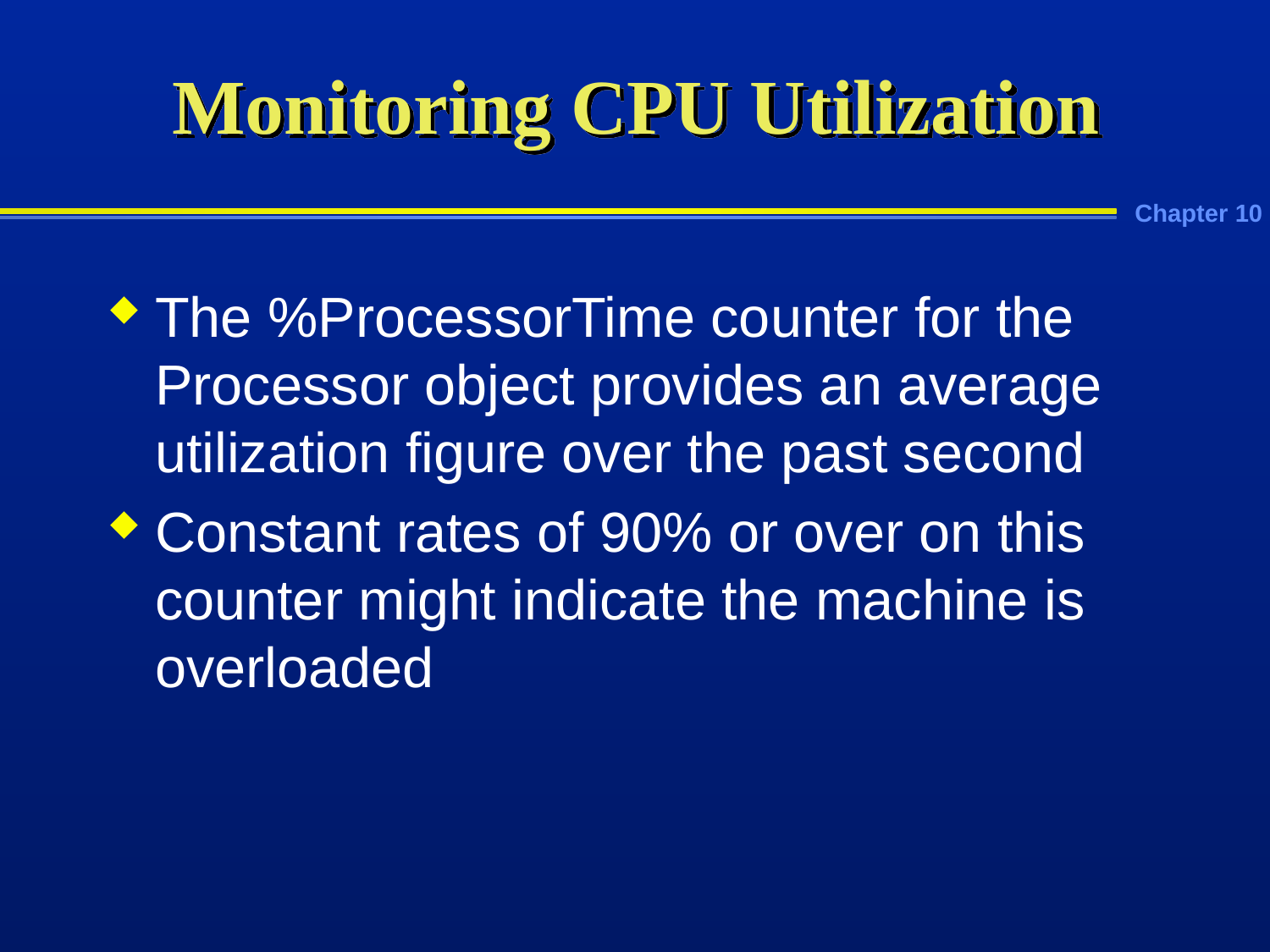

# Monitoring CPU Utilization
The %ProcessorTime counter for the Processor object provides an average utilization figure over the past second
Constant rates of 90% or over on this counter might indicate the machine is overloaded